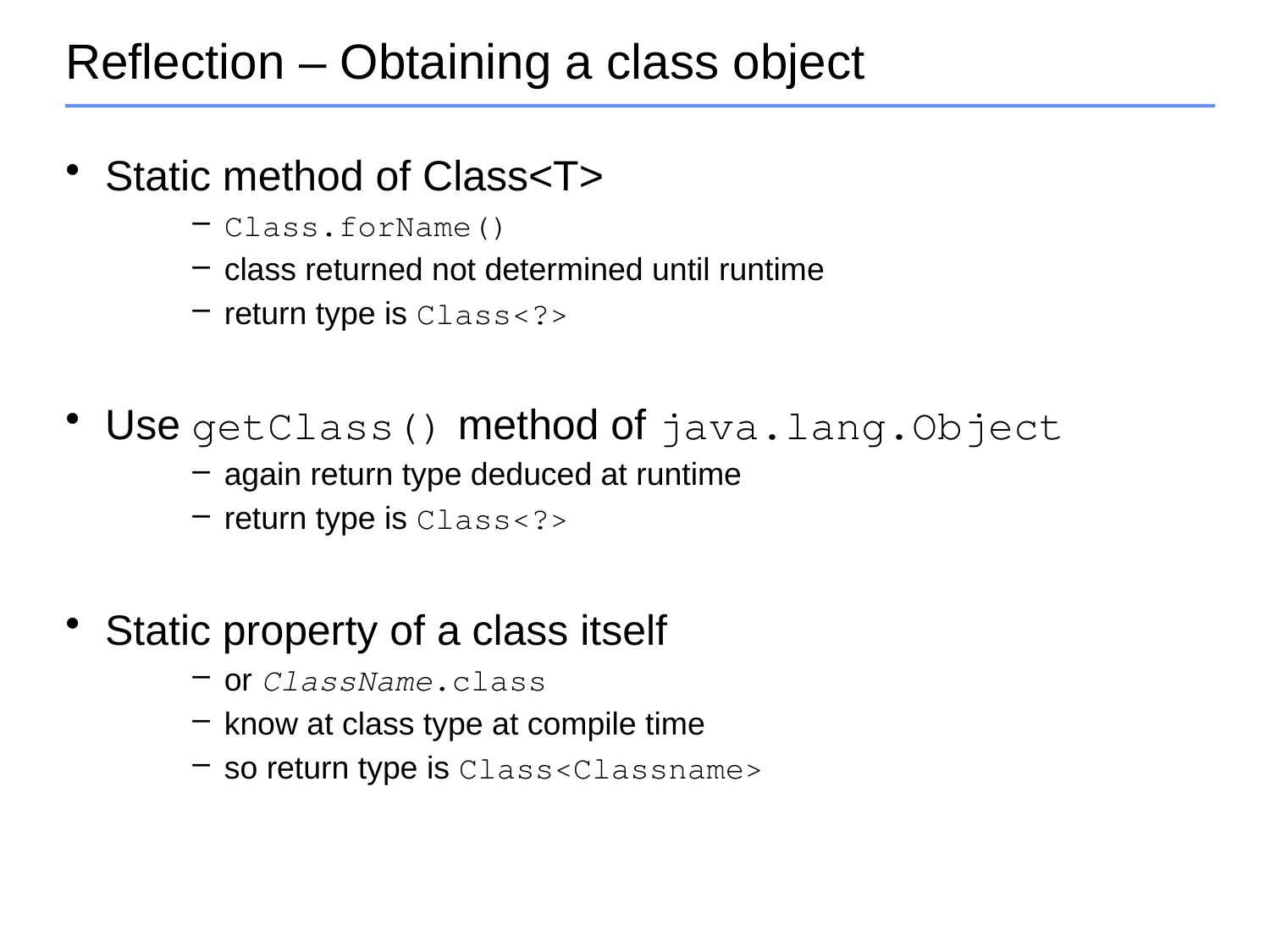

# Reflection – Obtaining a class object
Static method of Class<T>
Class.forName()
class returned not determined until runtime
return type is Class<?>

Use getClass() method of java.lang.Object
again return type deduced at runtime
return type is Class<?>

Static property of a class itself
or ClassName.class
know at class type at compile time
so return type is Class<Classname>